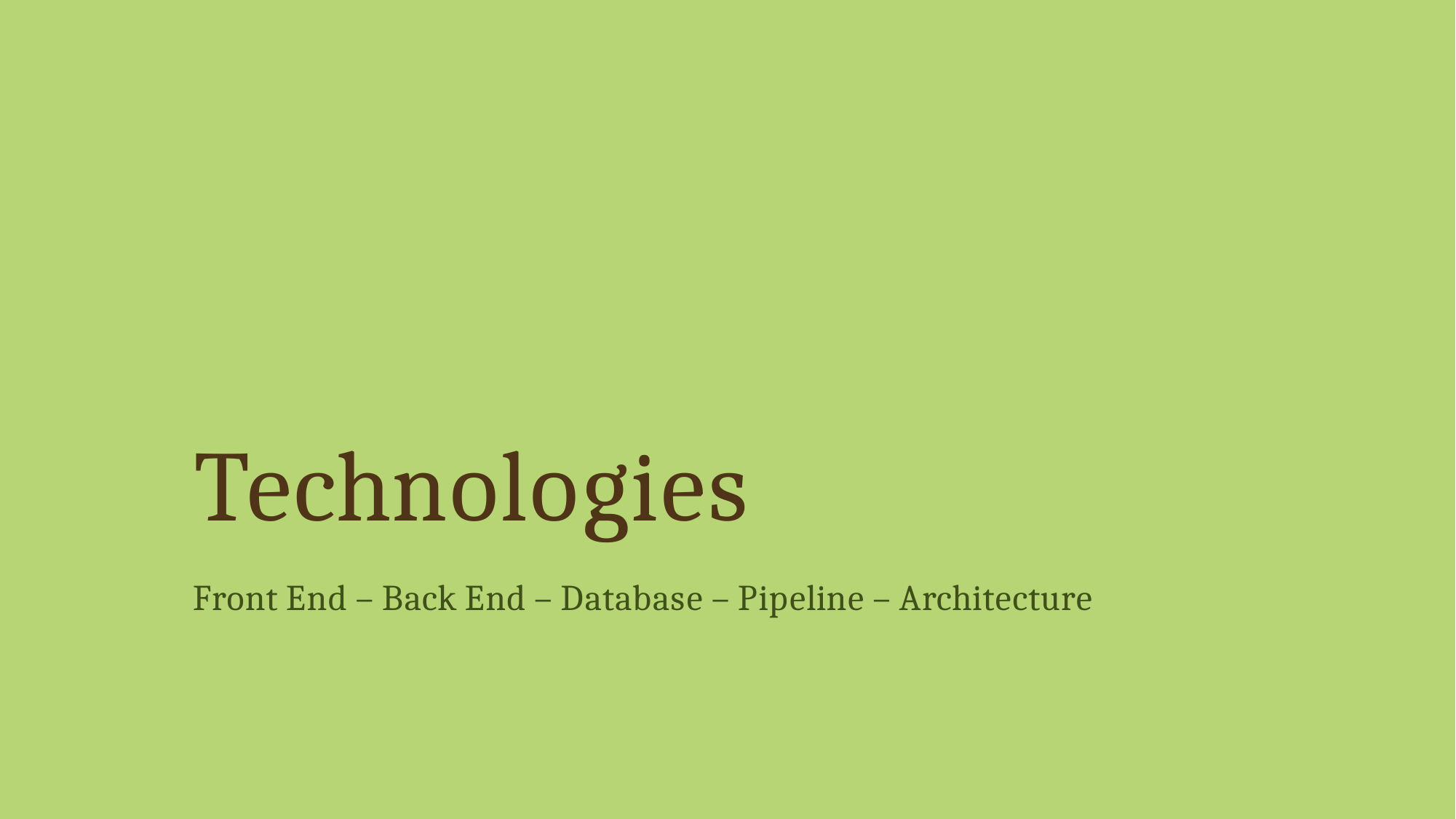

# Technologies
Front End – Back End – Database – Pipeline – Architecture